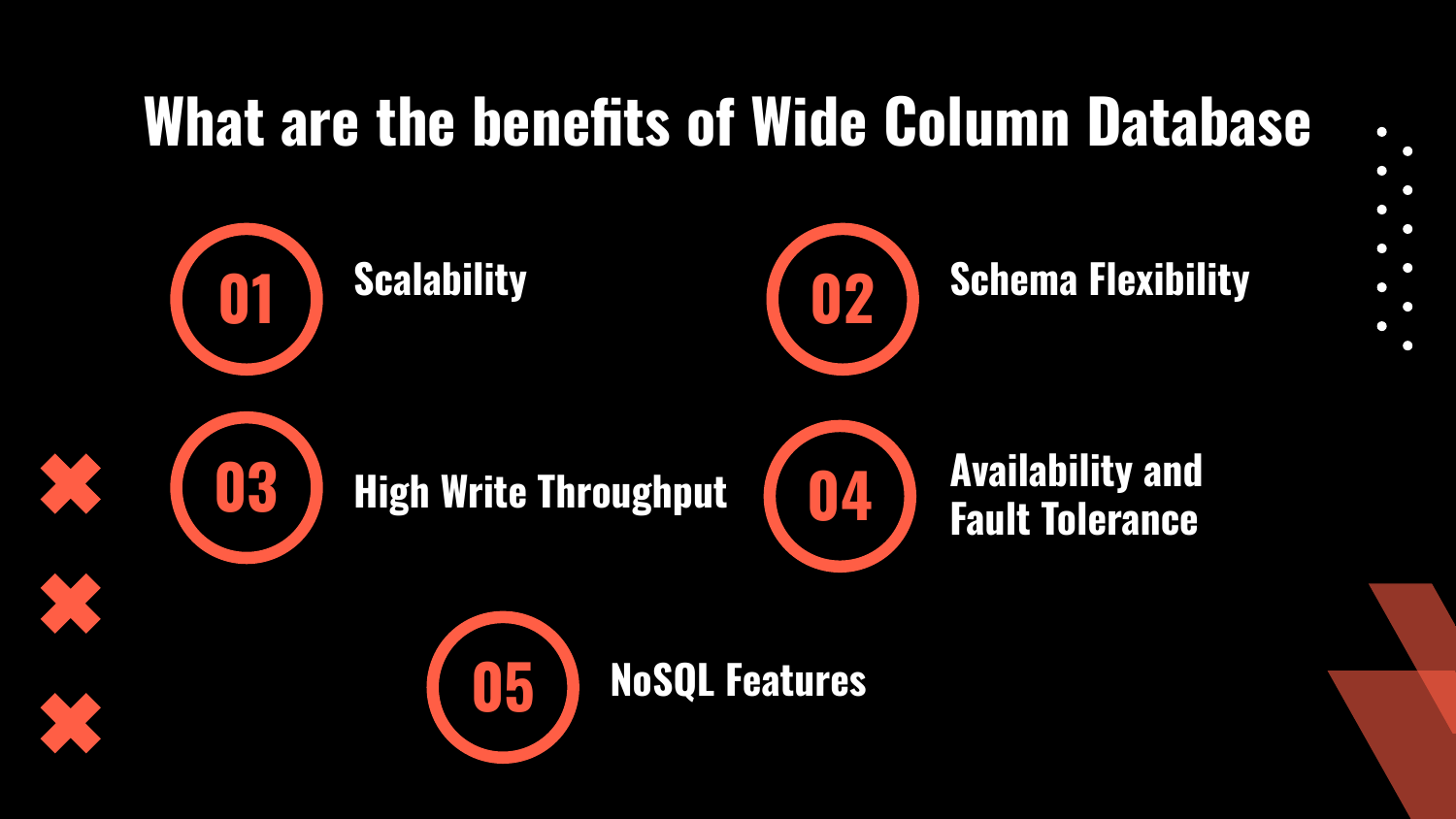

# What are the benefits of Wide Column Database
Scalability
Schema Flexibility
01
02

High Write Throughput
03

04
Availability and Fault Tolerance

NoSQL Features
05